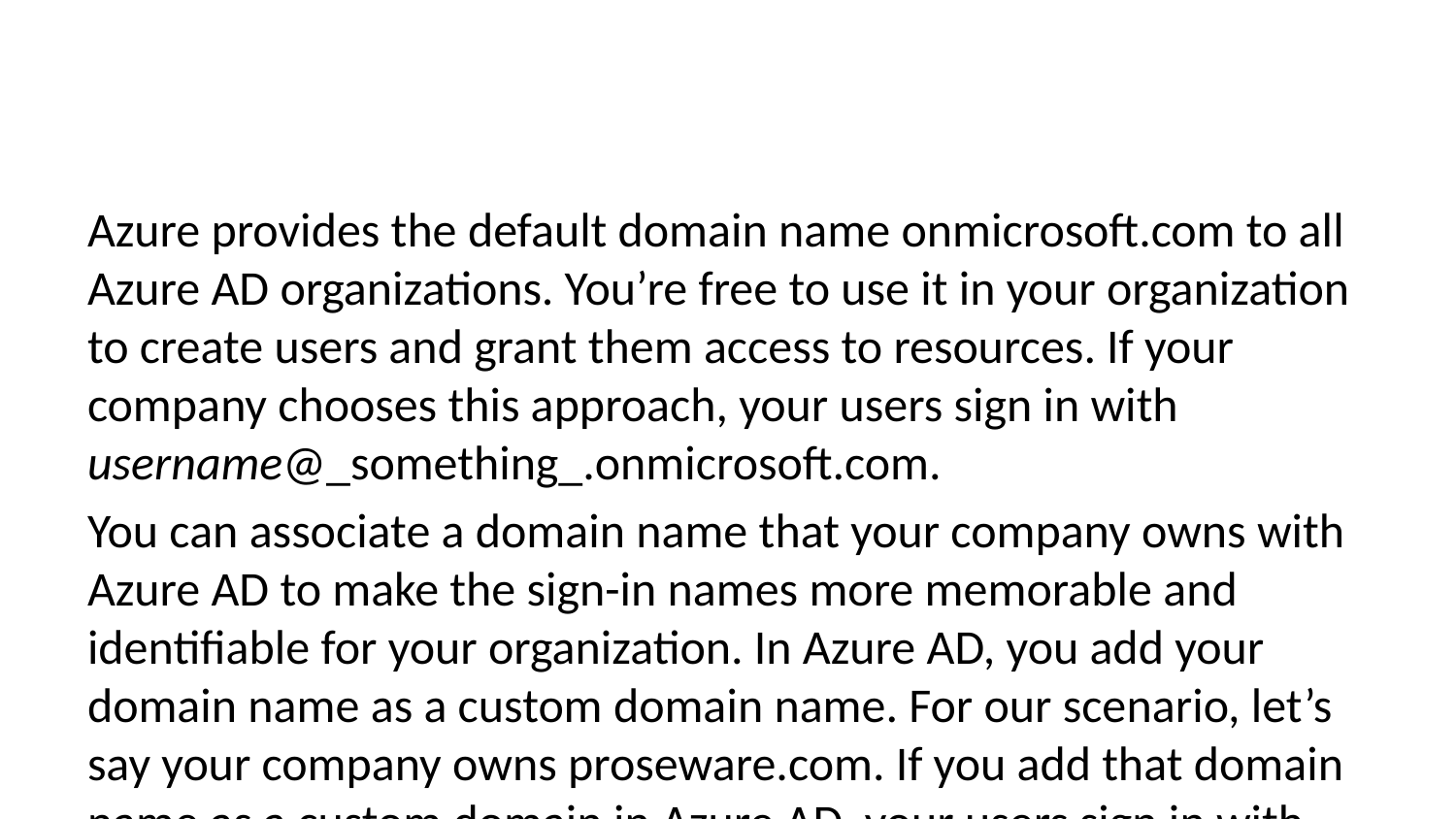

Azure provides the default domain name onmicrosoft.com to all Azure AD organizations. You’re free to use it in your organization to create users and grant them access to resources. If your company chooses this approach, your users sign in with username@_something_.onmicrosoft.com.
You can associate a domain name that your company owns with Azure AD to make the sign-in names more memorable and identifiable for your organization. In Azure AD, you add your domain name as a custom domain name. For our scenario, let’s say your company owns proseware.com. If you add that domain name as a custom domain in Azure AD, your users sign in with names in the format username@proseware.com.
After users sign in, Azure AD’s access management features control their access to external Microsoft services. Such services include Microsoft 365 and the Azure portal. With Azure AD, users can also access your company’s internal resources like intranets and cloud apps developed in-house.